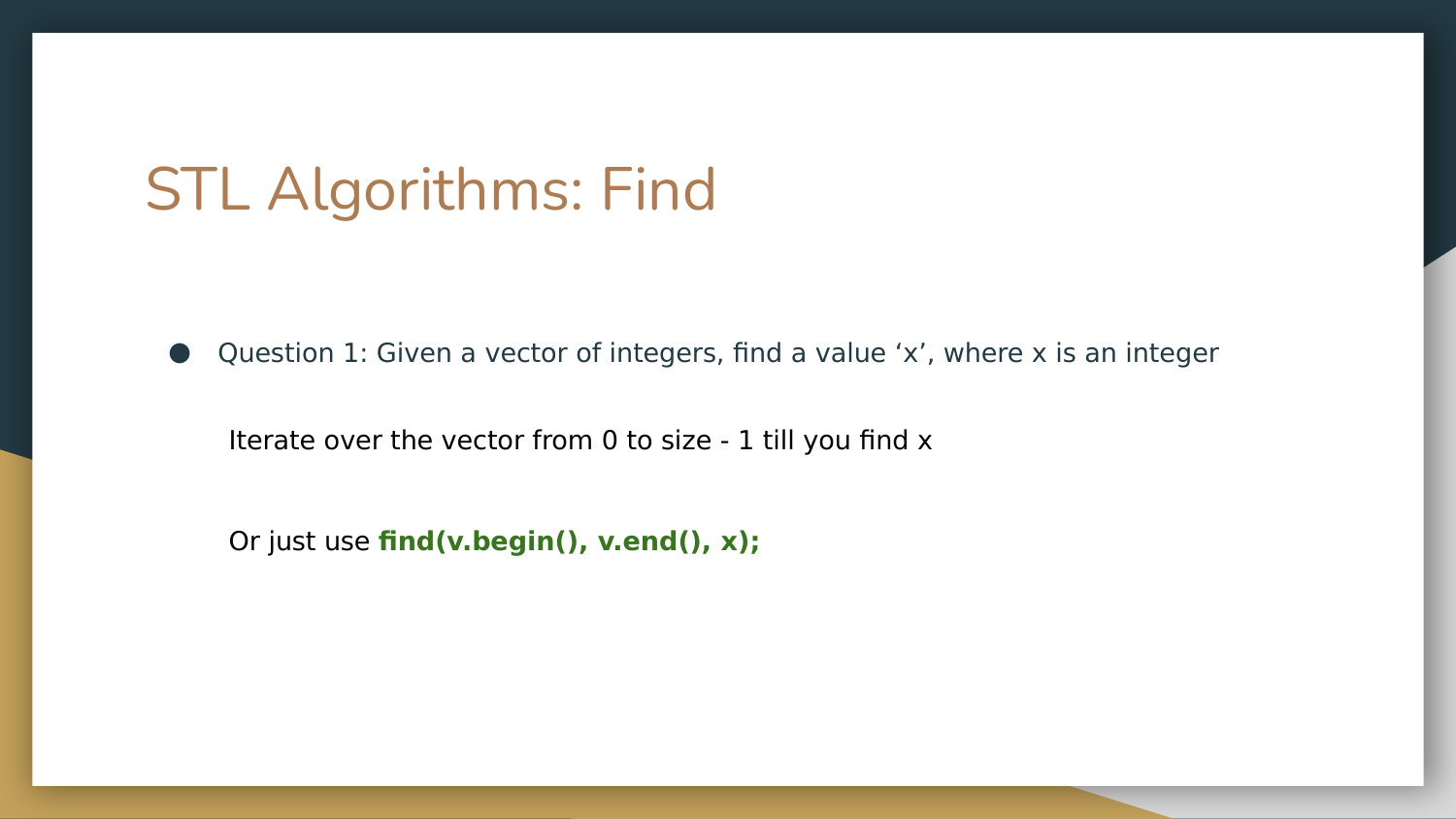

# STL Algorithms: Find
Question 1: Given a vector of integers, find a value ‘x’, where x is an integer
Iterate over the vector from 0 to size - 1 till you find x
Or just use find(v.begin(), v.end(), x);